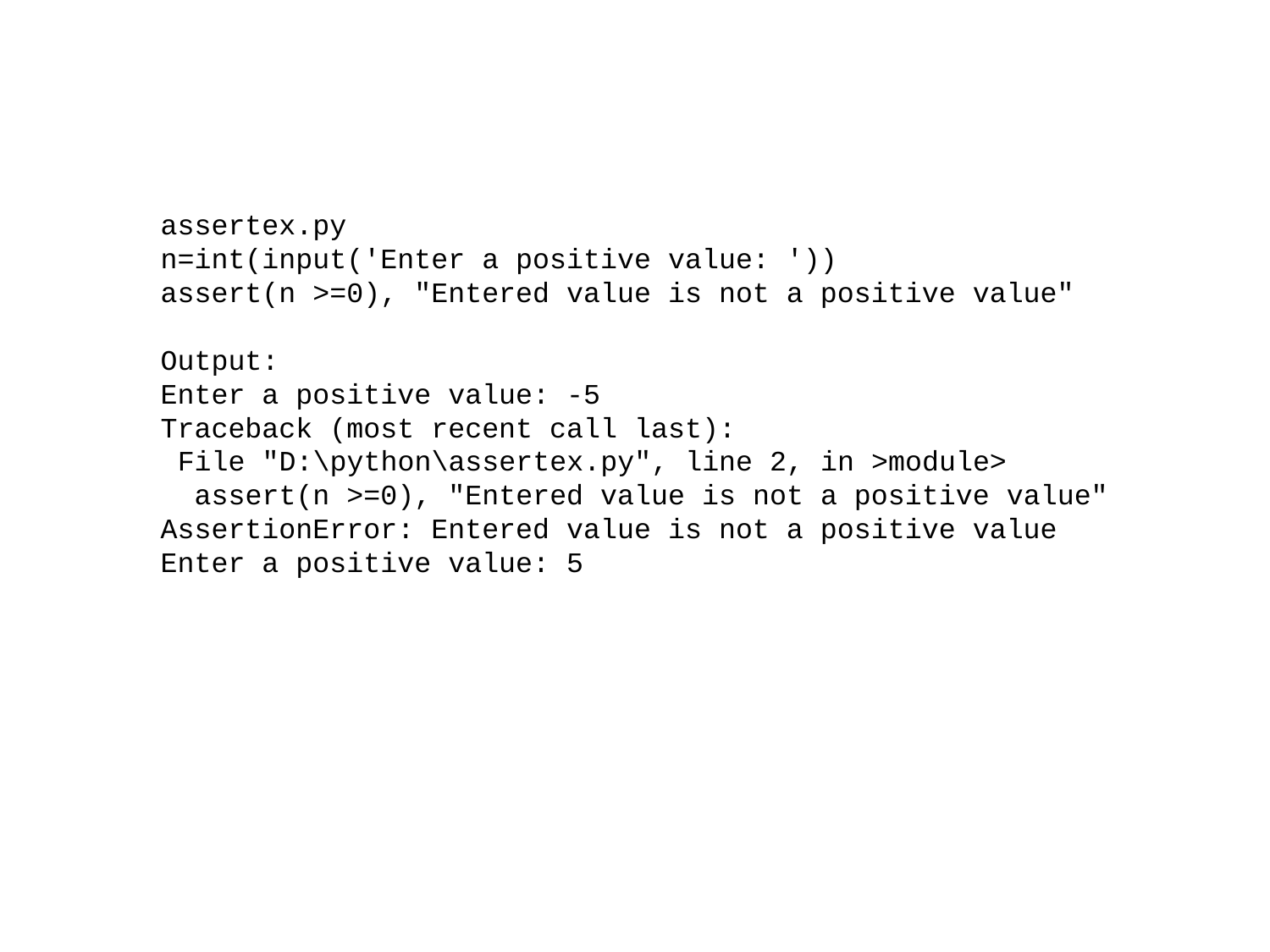

assertex.py
n=int(input('Enter a positive value: '))
assert(n >=0), "Entered value is not a positive value"

Output:
Enter a positive value: -5
Traceback (most recent call last):
 File "D:\python\assertex.py", line 2, in >module>
  assert(n >=0), "Entered value is not a positive value"
AssertionError: Entered value is not a positive value
Enter a positive value: 5